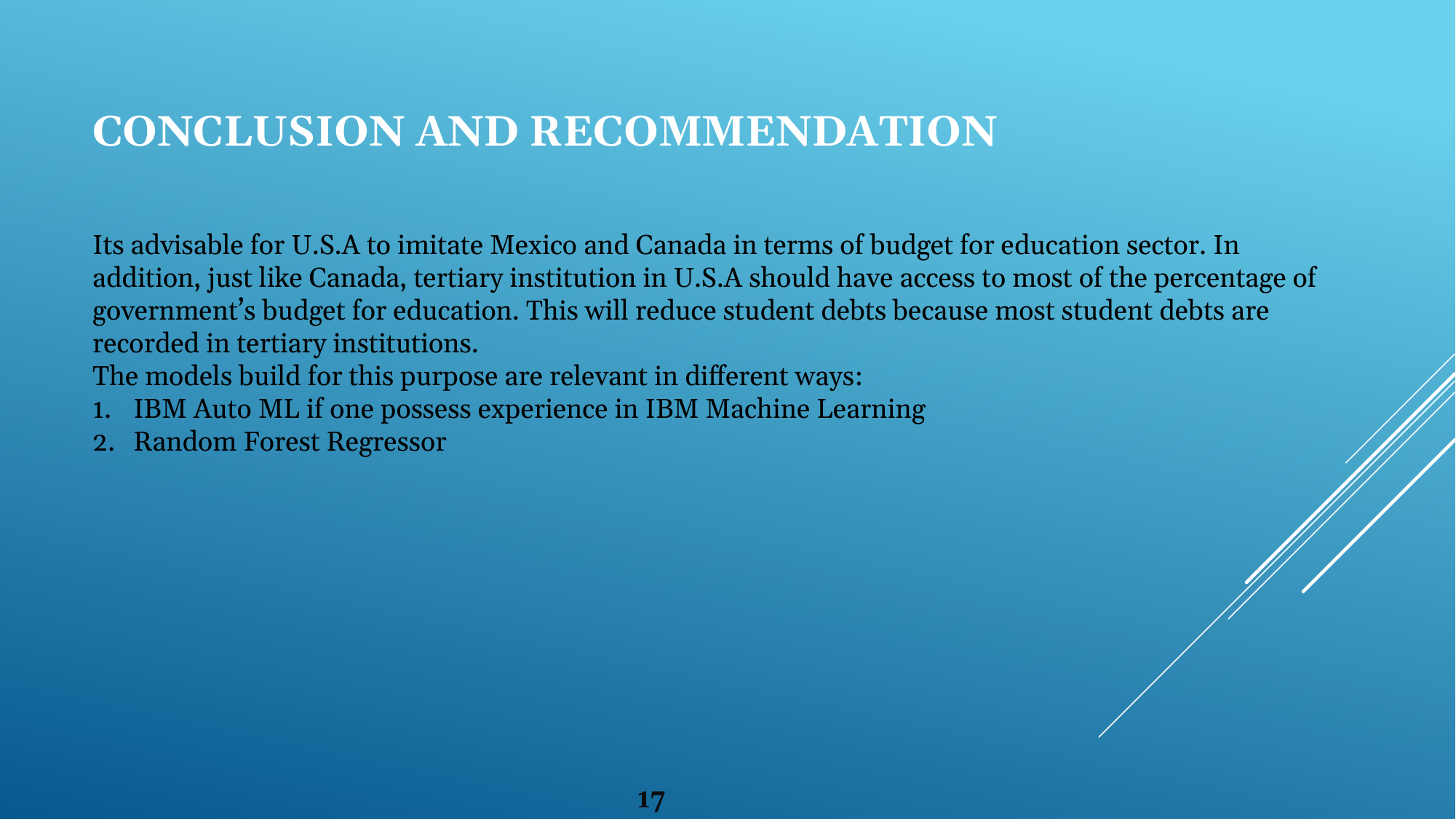

# CONCLUSION AND RECOMMENDATION
Its advisable for U.S.A to imitate Mexico and Canada in terms of budget for education sector. In addition, just like Canada, tertiary institution in U.S.A should have access to most of the percentage of government’s budget for education. This will reduce student debts because most student debts are recorded in tertiary institutions.
The models build for this purpose are relevant in different ways:
IBM Auto ML if one possess experience in IBM Machine Learning
Random Forest Regressor
17